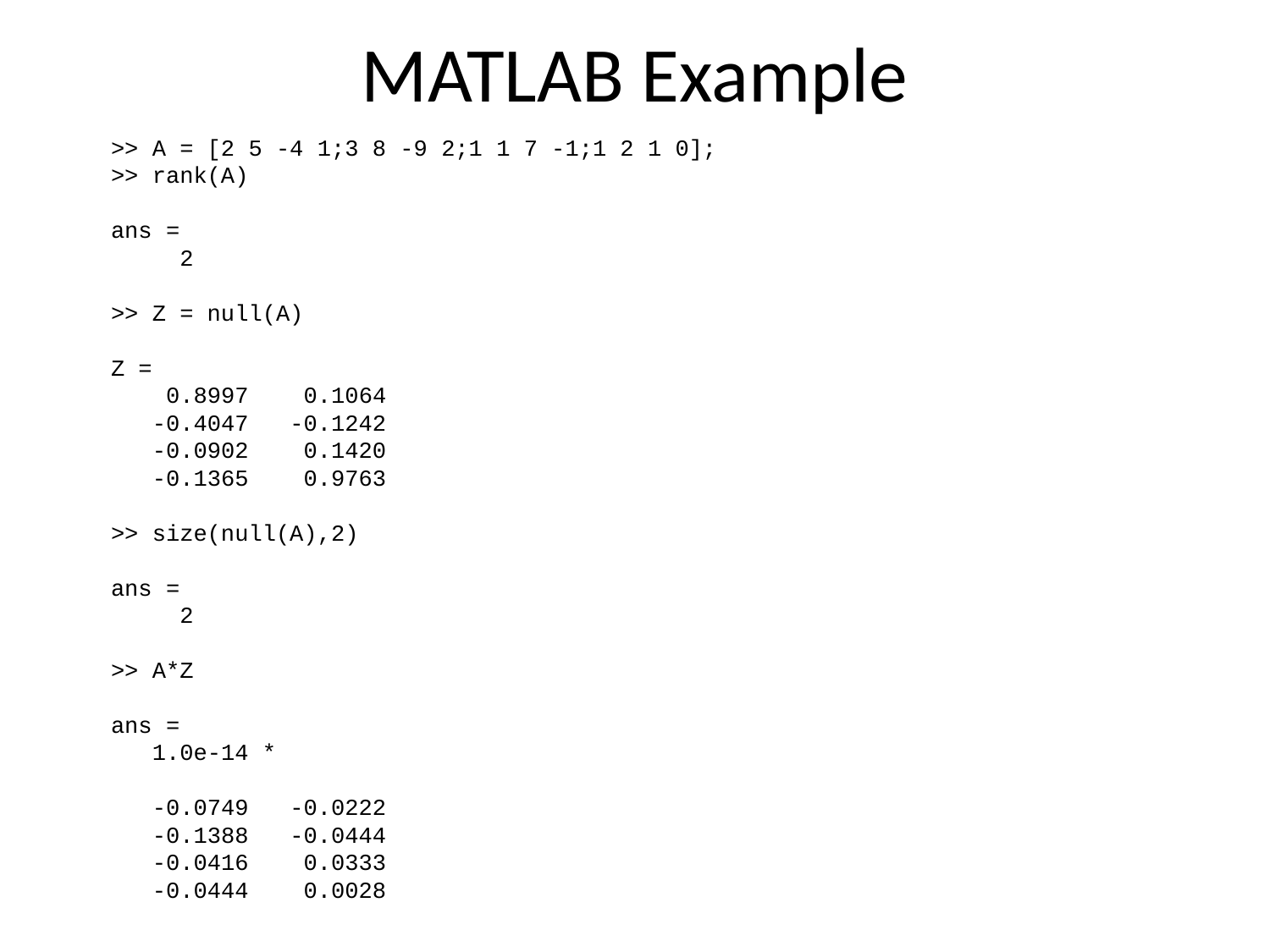

# MATLAB Example
>> A = [2 5 -4 1;3 8 -9 2;1 1 7 -1;1 2 1 0];
>> rank(A)

ans =
     2

>> Z = null(A)

Z =
    0.8997    0.1064
   -0.4047   -0.1242
   -0.0902    0.1420
   -0.1365    0.9763

>> size(null(A),2)

ans =
     2

>> A*Z

ans =
   1.0e-14 *

   -0.0749   -0.0222
   -0.1388   -0.0444
   -0.0416    0.0333
   -0.0444    0.0028